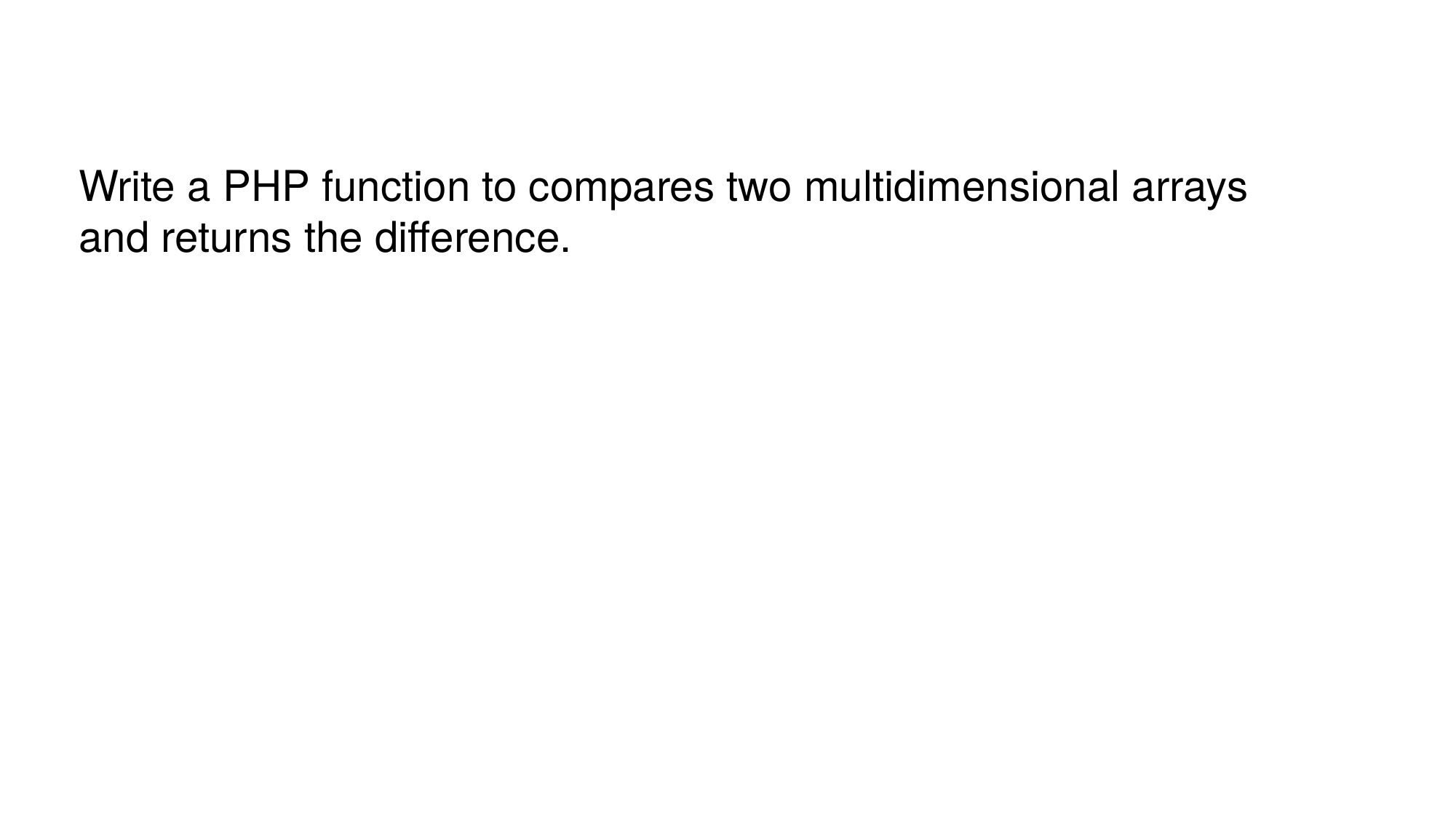

Write a PHP function to compares two multidimensional arrays and returns the difference.